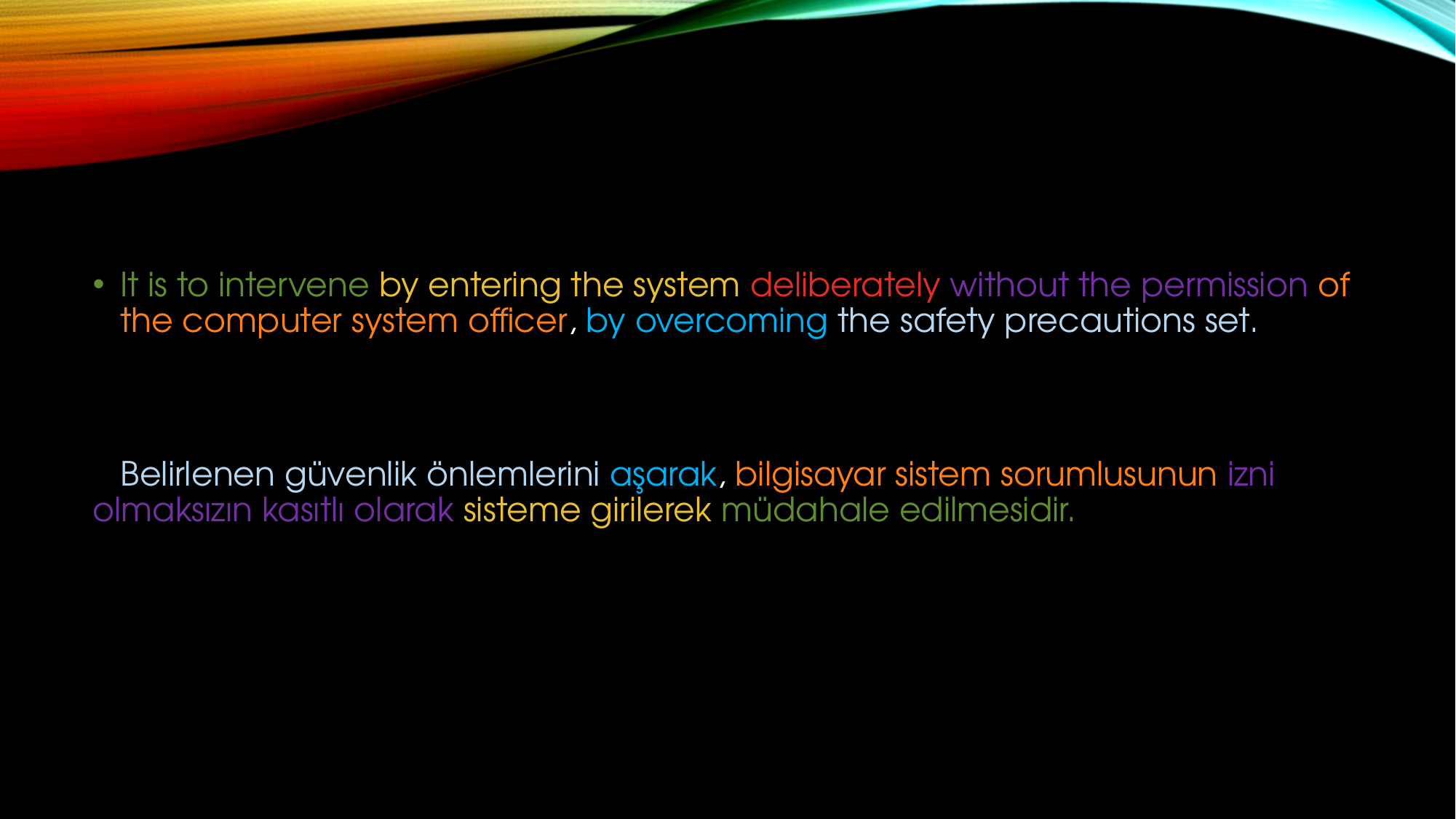

It is to intervene by entering the system deliberately without the permission of the computer system officer, by overcoming the safety precautions set.

   Belirlenen güvenlik önlemlerini aşarak, bilgisayar sistem sorumlusunun izni olmaksızın kasıtlı olarak sisteme girilerek müdahale edilmesidir.